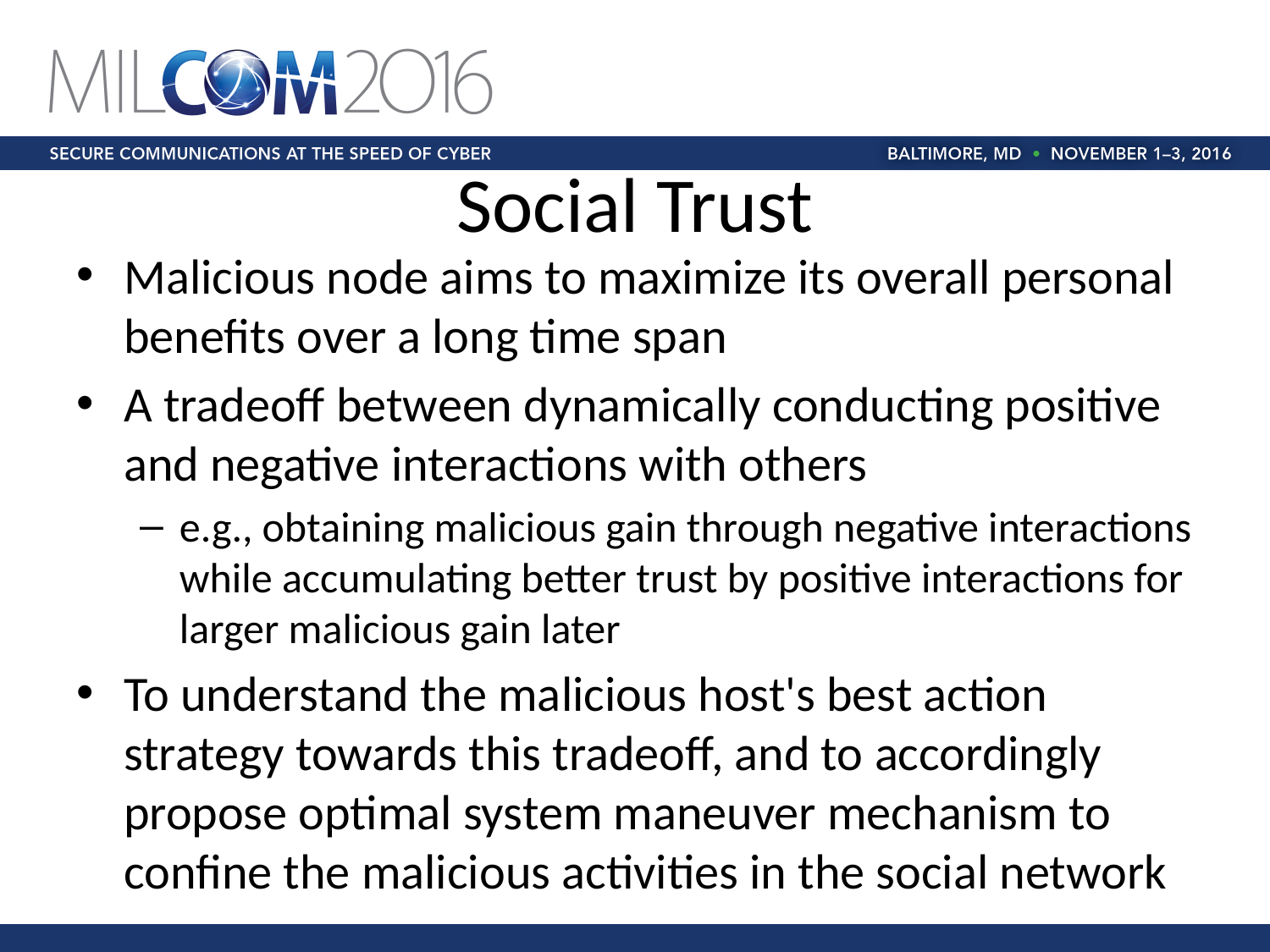

# Social Trust
Malicious node aims to maximize its overall personal benefits over a long time span
A tradeoff between dynamically conducting positive and negative interactions with others
e.g., obtaining malicious gain through negative interactions while accumulating better trust by positive interactions for larger malicious gain later
To understand the malicious host's best action strategy towards this tradeoff, and to accordingly propose optimal system maneuver mechanism to confine the malicious activities in the social network